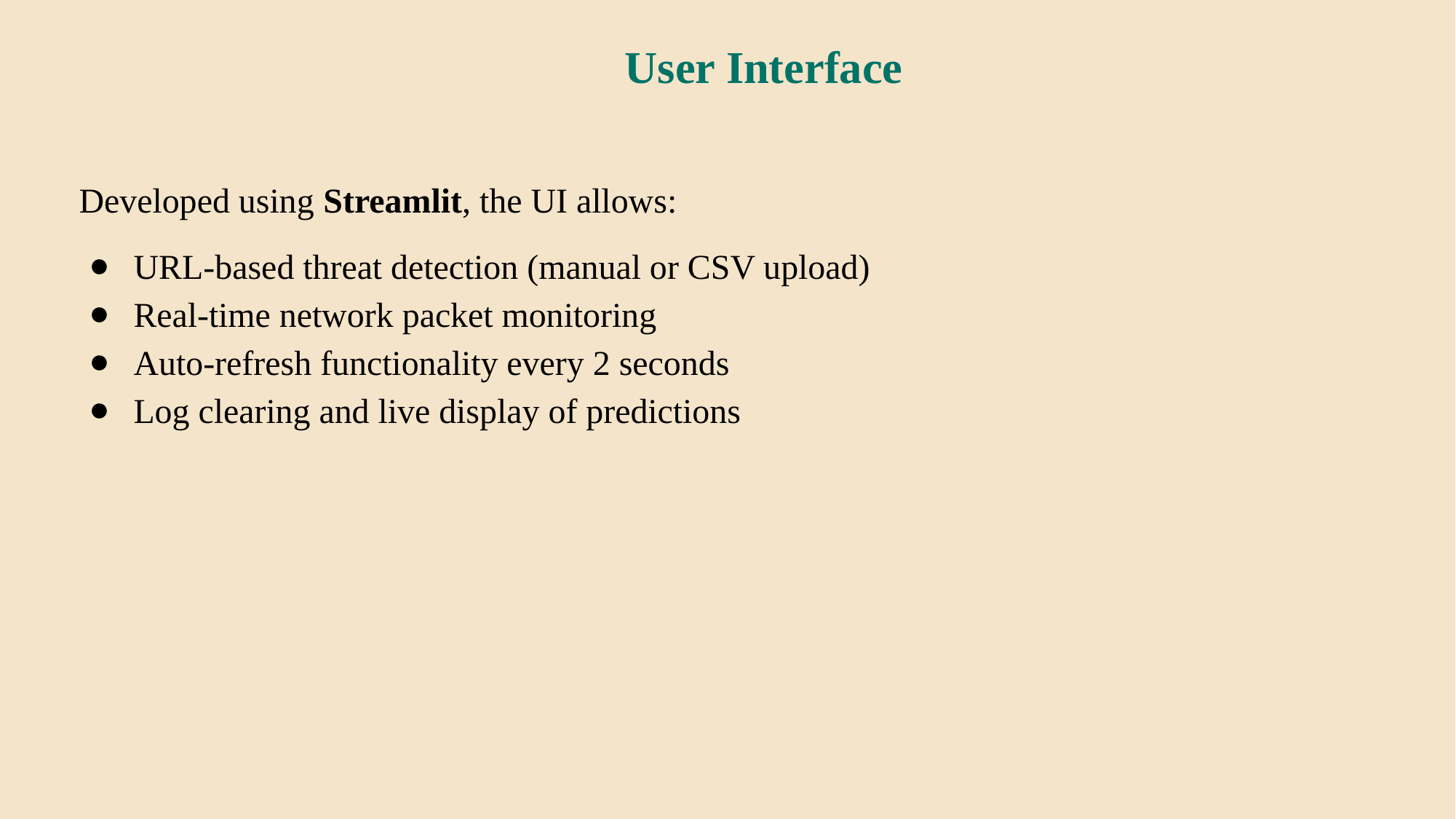

User Interface

Developed using Streamlit, the UI allows:
URL-based threat detection (manual or CSV upload)
Real-time network packet monitoring
Auto-refresh functionality every 2 seconds
Log clearing and live display of predictions